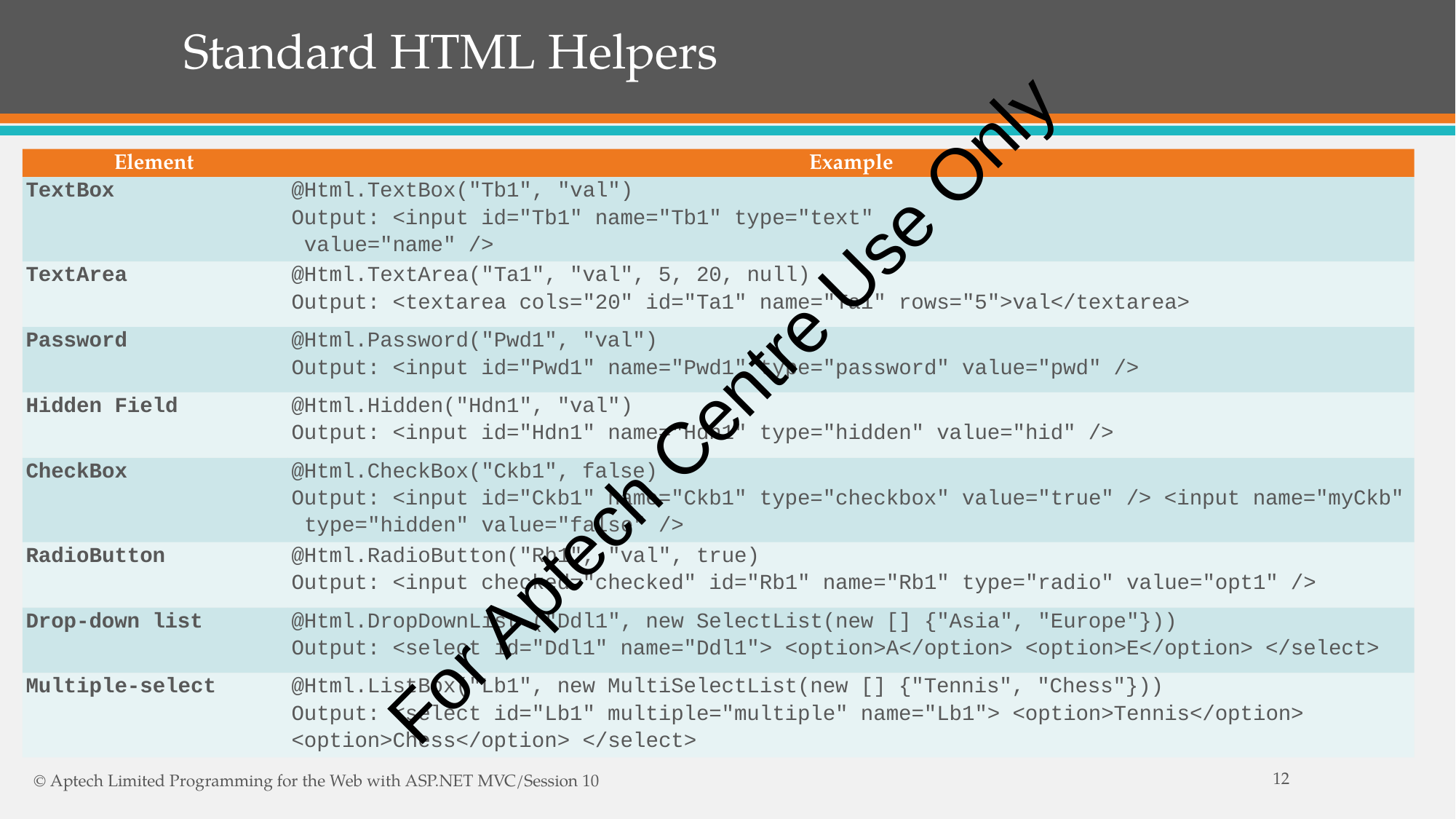

# Standard HTML Helpers
Element
Example

@Html.TextBox("Tb1", "val")
Output: <input id="Tb1" name="Tb1" type="text"  value="name" />
TextBox

@Html.TextArea("Ta1", "val", 5, 20, null)
Output: <textarea cols="20" id="Ta1" name="Ta1" rows="5">val</textarea>
TextArea

@Html.Password("Pwd1", "val")
Output: <input id="Pwd1" name="Pwd1" type="password" value="pwd" />
Password

For Aptech Centre Use Only
@Html.Hidden("Hdn1", "val")
Output: <input id="Hdn1" name="Hdn1" type="hidden" value="hid" />
Hidden Field

@Html.CheckBox("Ckb1", false)
Output: <input id="Ckb1" name="Ckb1" type="checkbox" value="true" /> <input name="myCkb"  type="hidden" value="false" />
CheckBox

@Html.RadioButton("Rb1", "val", true)
Output: <input checked="checked" id="Rb1" name="Rb1" type="radio" value="opt1" />
RadioButton

@Html.DropDownList ("Ddl1", new SelectList(new [] {"Asia", "Europe"}))
Output: <select id="Ddl1" name="Ddl1"> <option>A</option> <option>E</option> </select>
Drop-down list

@Html.ListBox("Lb1", new MultiSelectList(new [] {"Tennis", "Chess"}))
Output: <select id="Lb1" multiple="multiple" name="Lb1"> <option>Tennis</option>
<option>Chess</option> </select>
Multiple-select

12
© Aptech Limited Programming for the Web with ASP.NET MVC/Session 10